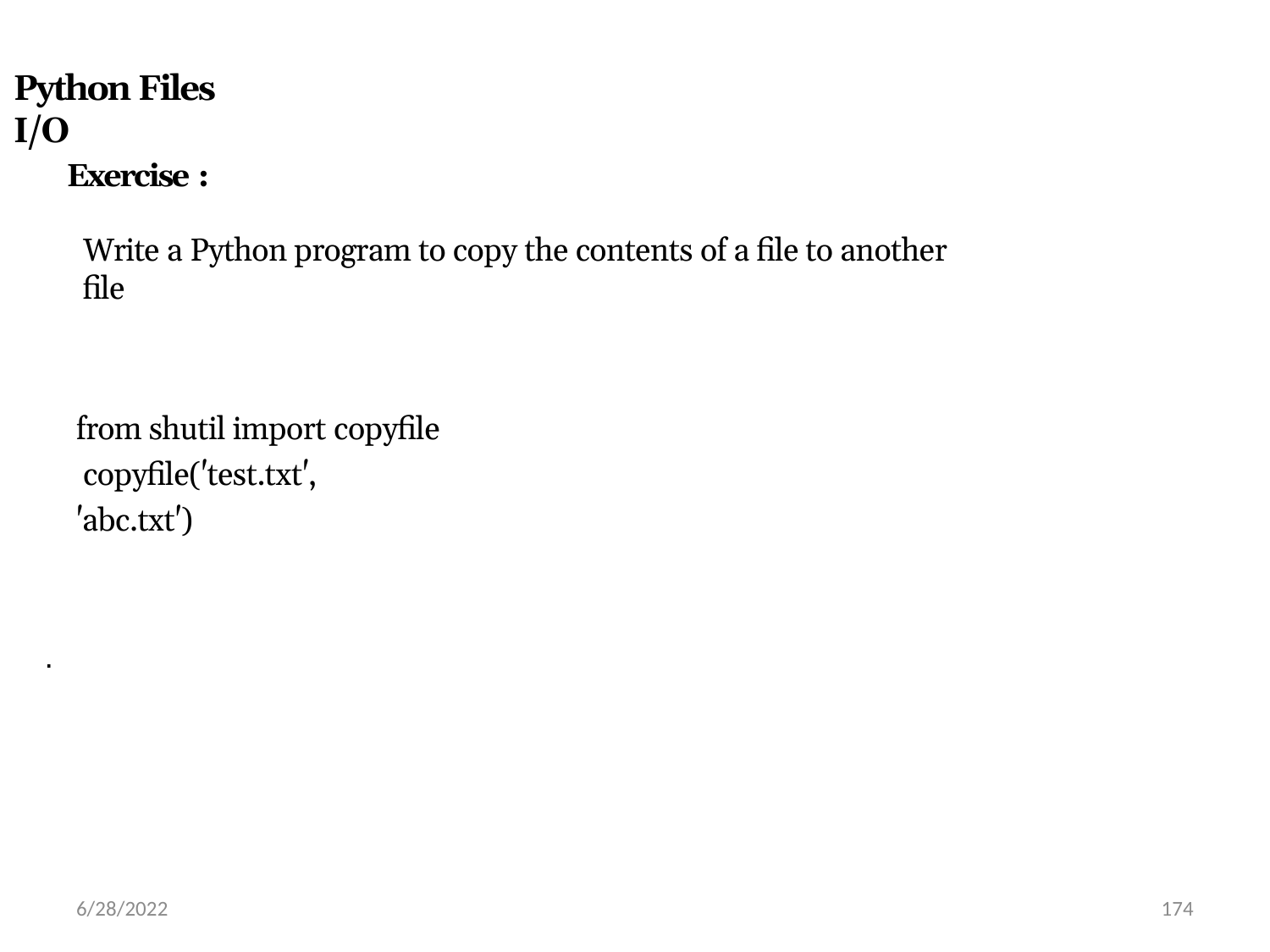

Python Files I/O
Exercise :

Write a Python program to copy the contents of a file to another file

from shutil import copyfile  copyfile('test.txt', 'abc.txt')
.
6/28/2022
174